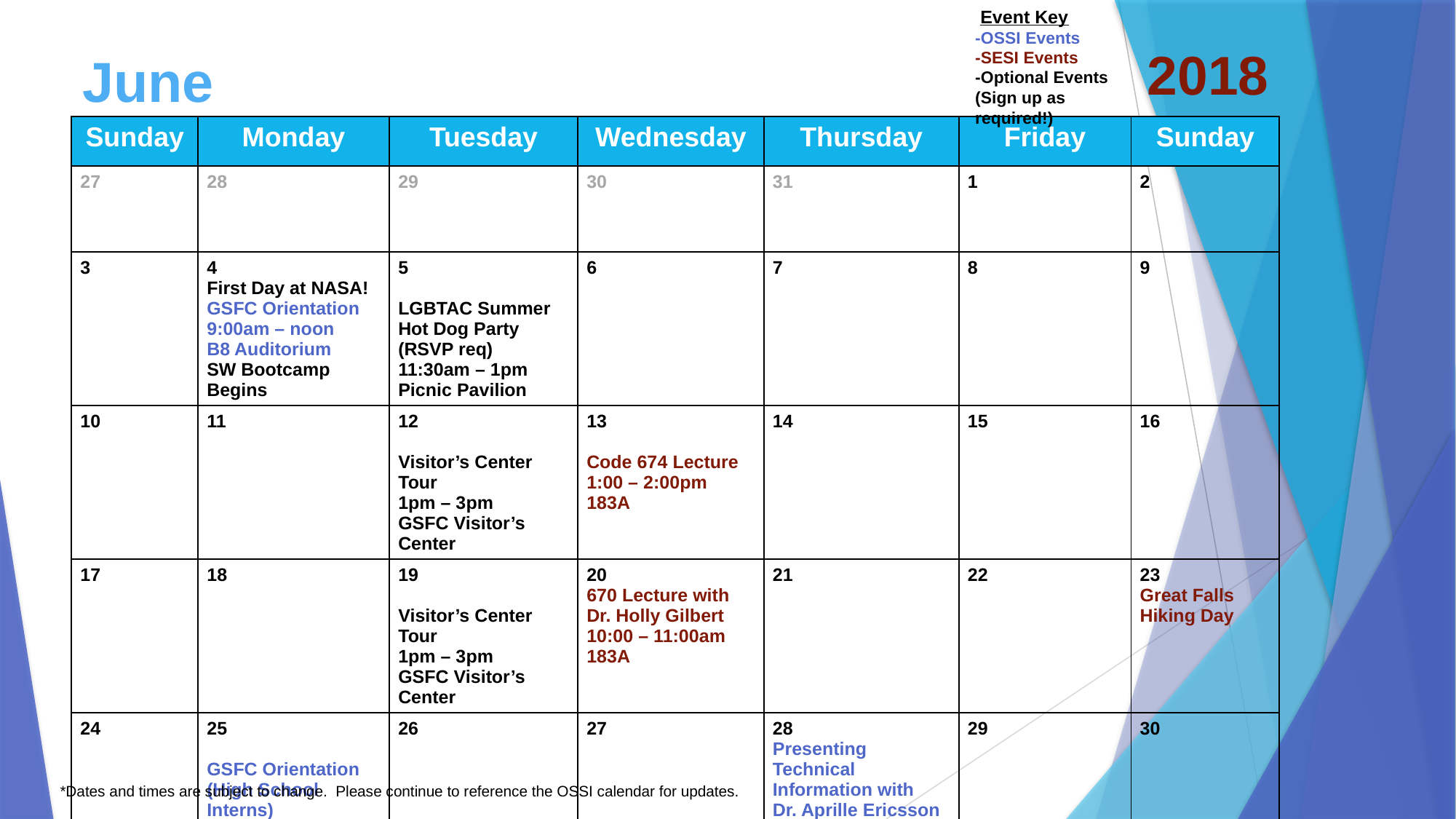

Event Key
-OSSI Events
-SESI Events
-Optional Events
(Sign up as required!)
# June
2018
| Sunday | Monday | Tuesday | Wednesday | Thursday | Friday | Sunday |
| --- | --- | --- | --- | --- | --- | --- |
| 27 | 28 | 29 | 30 | 31 | 1 | 2 |
| 3 | 4 First Day at NASA! GSFC Orientation 9:00am – noon B8 Auditorium SW Bootcamp Begins | 5 LGBTAC Summer Hot Dog Party (RSVP req) 11:30am – 1pm Picnic Pavilion | 6 | 7 | 8 | 9 |
| 10 | 11 | 12 Visitor’s Center Tour 1pm – 3pm GSFC Visitor’s Center | 13 Code 674 Lecture 1:00 – 2:00pm 183A | 14 | 15 | 16 |
| 17 | 18 | 19 Visitor’s Center Tour 1pm – 3pm GSFC Visitor’s Center | 20 670 Lecture with Dr. Holly Gilbert 10:00 – 11:00am 183A | 21 | 22 | 23 Great Falls Hiking Day |
| 24 | 25 GSFC Orientation (High School Interns) 9:00am – noon B8 Auditorium | 26 | 27 | 28 Presenting Technical Information with Dr. Aprille Ericsson Time TBD B8 Auditorium | 29 | 30 |
*Dates and times are subject to change.  Please continue to reference the OSSI calendar for updates.